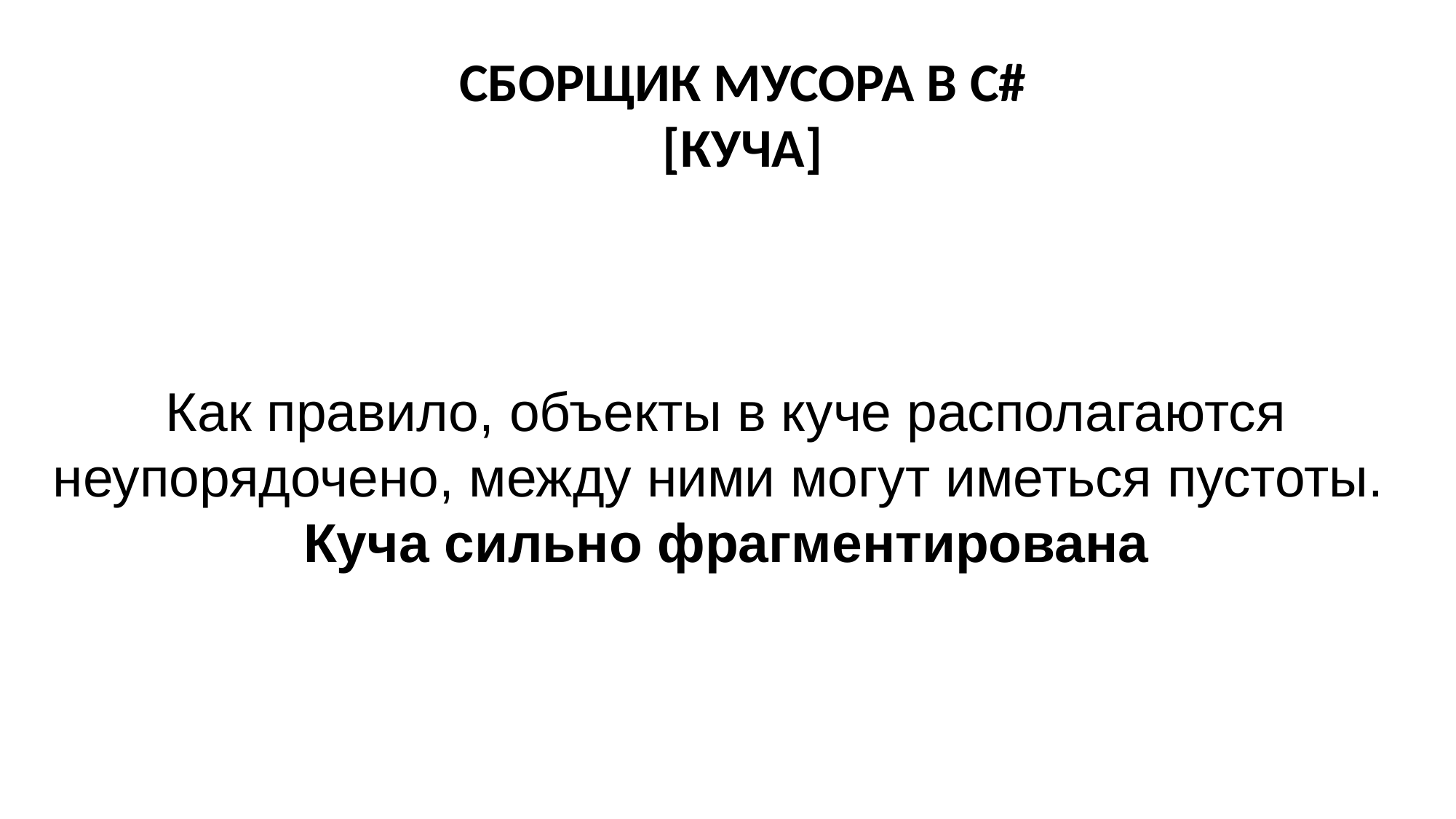

СБОРЩИК МУСОРА В C# [КУЧА]
Как правило, объекты в куче располагаются неупорядочено, между ними могут иметься пустоты.
Куча сильно фрагментирована